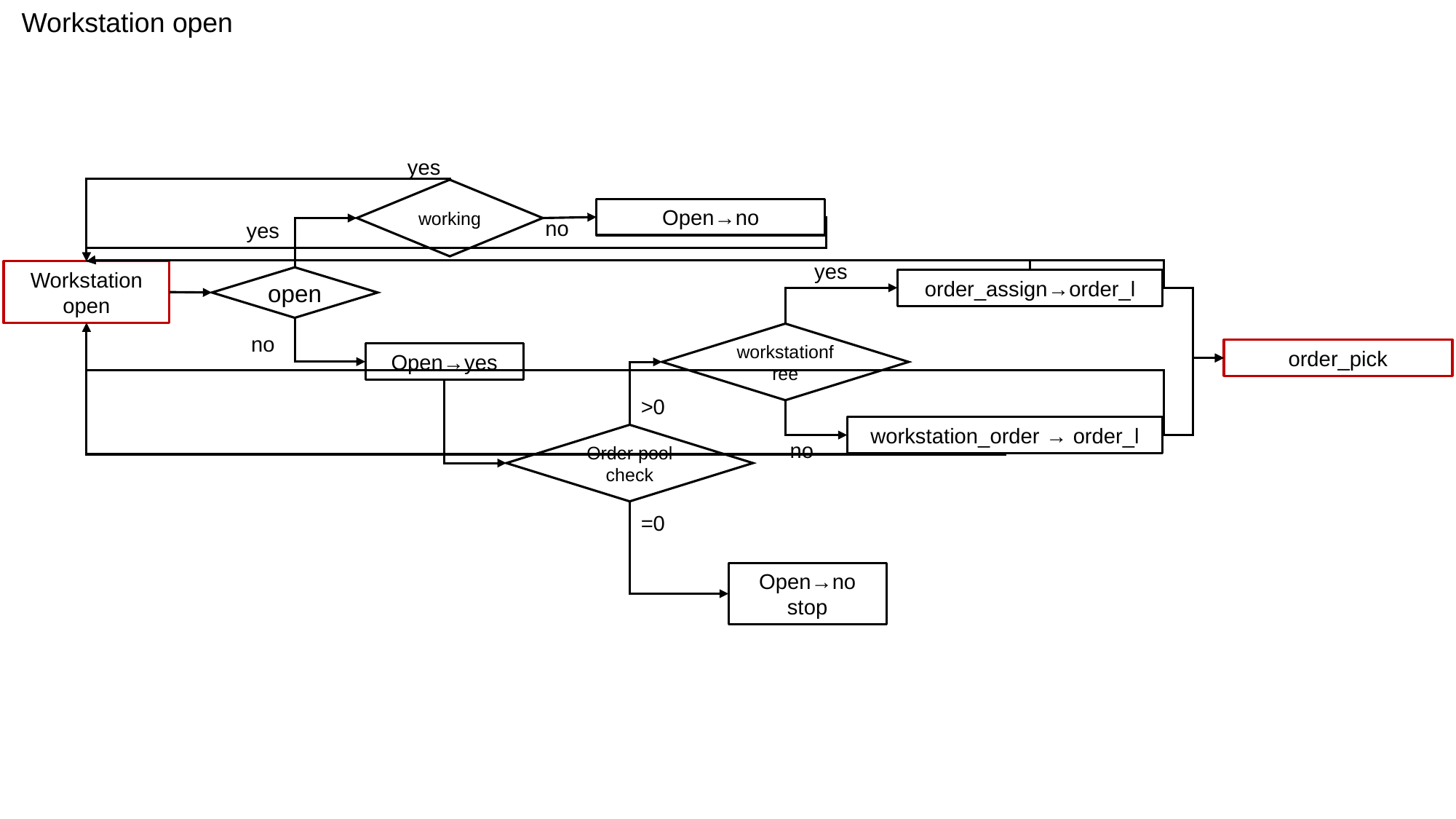

Workstation open
yes
working
Open→no
no
yes
yes
Workstation open
open
order_assign→order_l
workstationfree
no
order_pick
Open→yes
>0
workstation_order → order_l
Order pool check
no
=0
Open→no
stop